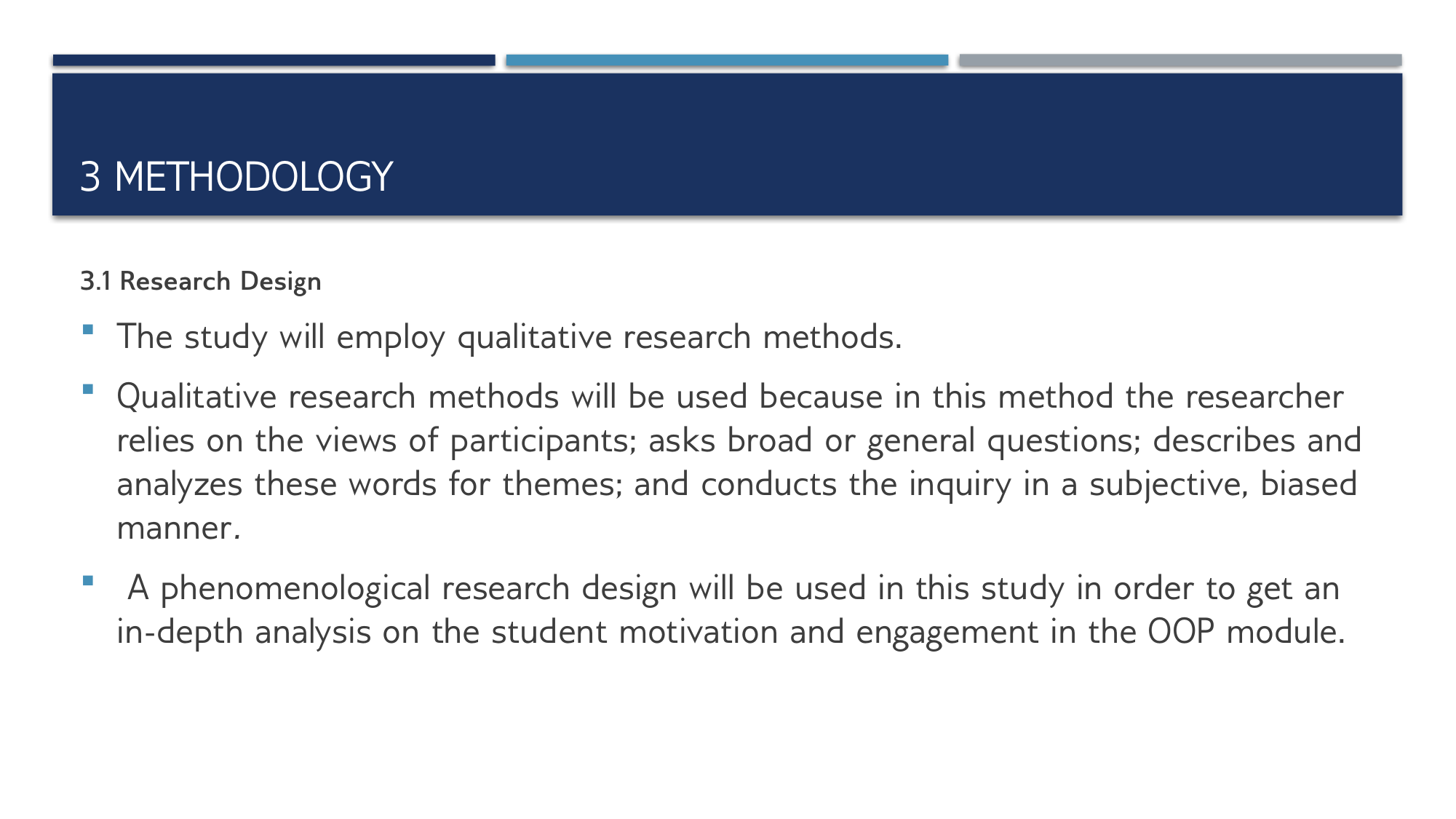

# 3 Methodology
3.1 Research Design
The study will employ qualitative research methods.
Qualitative research methods will be used because in this method the researcher relies on the views of participants; asks broad or general questions; describes and analyzes these words for themes; and conducts the inquiry in a subjective, biased manner.
 A phenomenological research design will be used in this study in order to get an in-depth analysis on the student motivation and engagement in the OOP module.